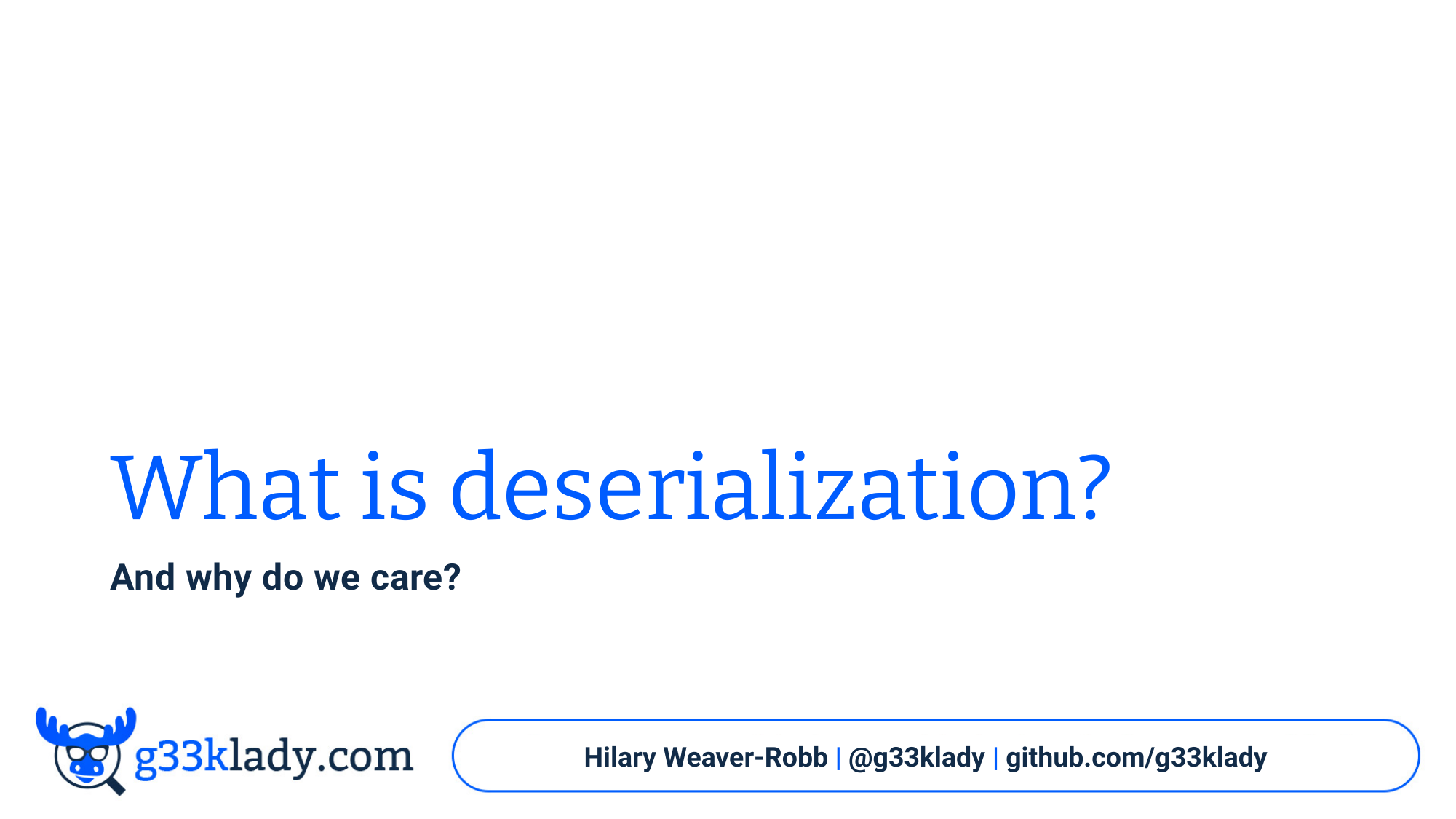

# What is deserialization?
And why do we care?